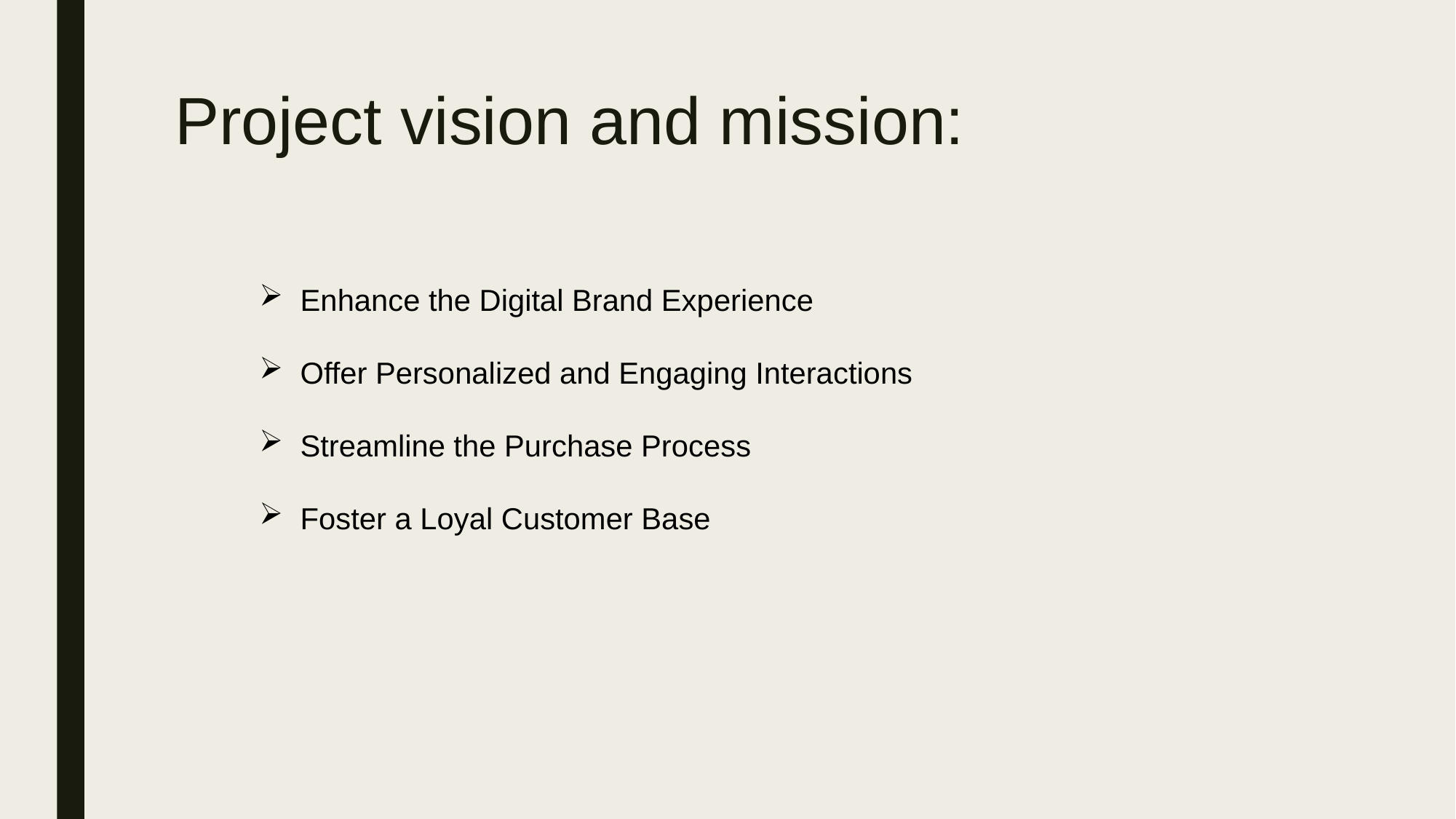

# Project vision and mission:
Enhance the Digital Brand Experience

Offer Personalized and Engaging Interactions

Streamline the Purchase Process

Foster a Loyal Customer Base